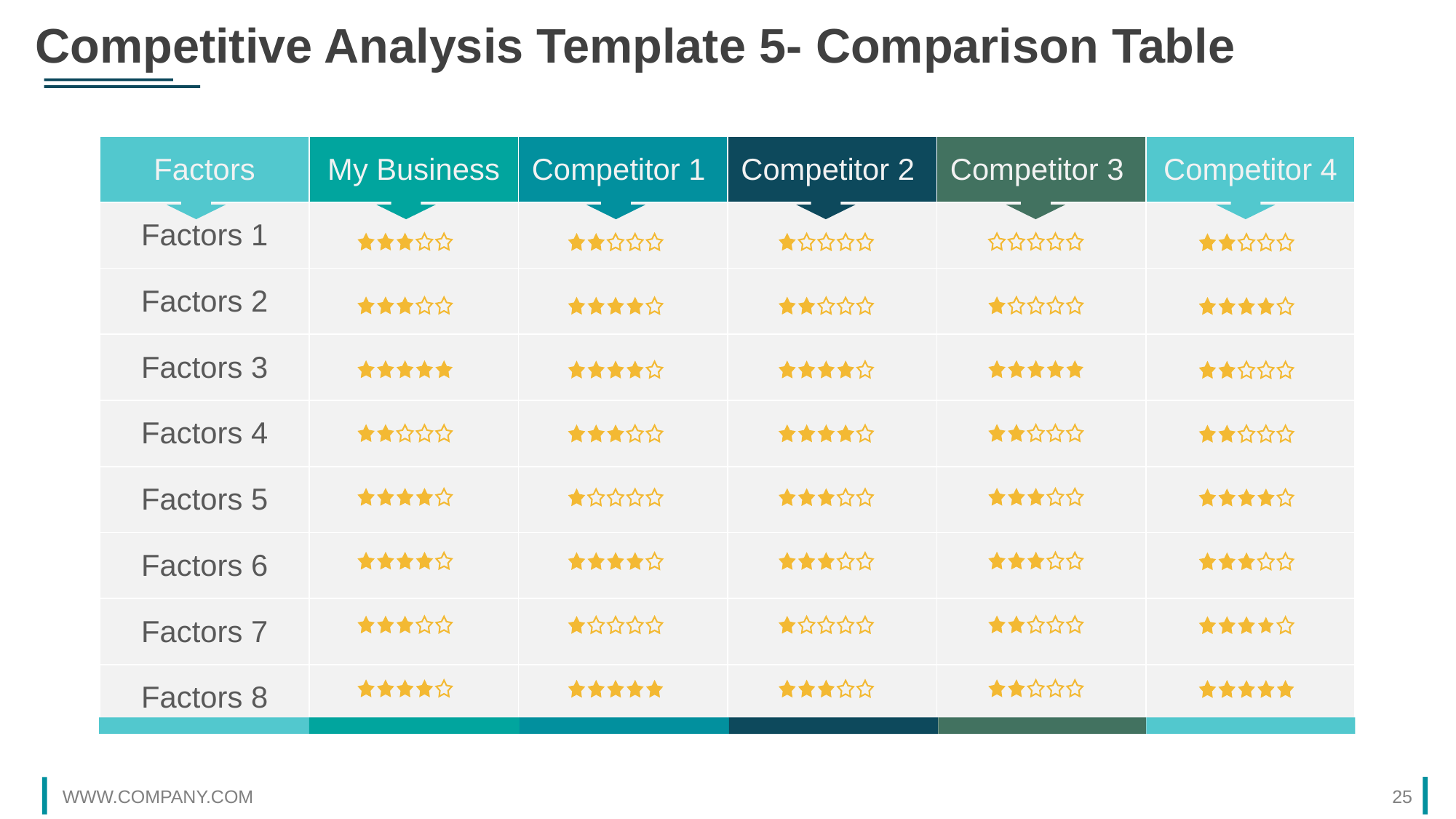

Competitive Analysis Template 5- Comparison Table
| Factors | My Business | Competitor 1 | Competitor 2 | Competitor 3 | Competitor 4 |
| --- | --- | --- | --- | --- | --- |
| Factors 1 |  |  |  |  |  |
| Factors 2 |  |  |  |  |  |
| Factors 3 |  |  |  |  |  |
| Factors 4 |  |  |  |  |  |
| Factors 5 |  |  |  |  |  |
| Factors 6 |  |  |  |  |  |
| Factors 7 |  |  |  |  |  |
| Factors 8 |  |  |  |  |  |

WWW.COMPANY.COM
25